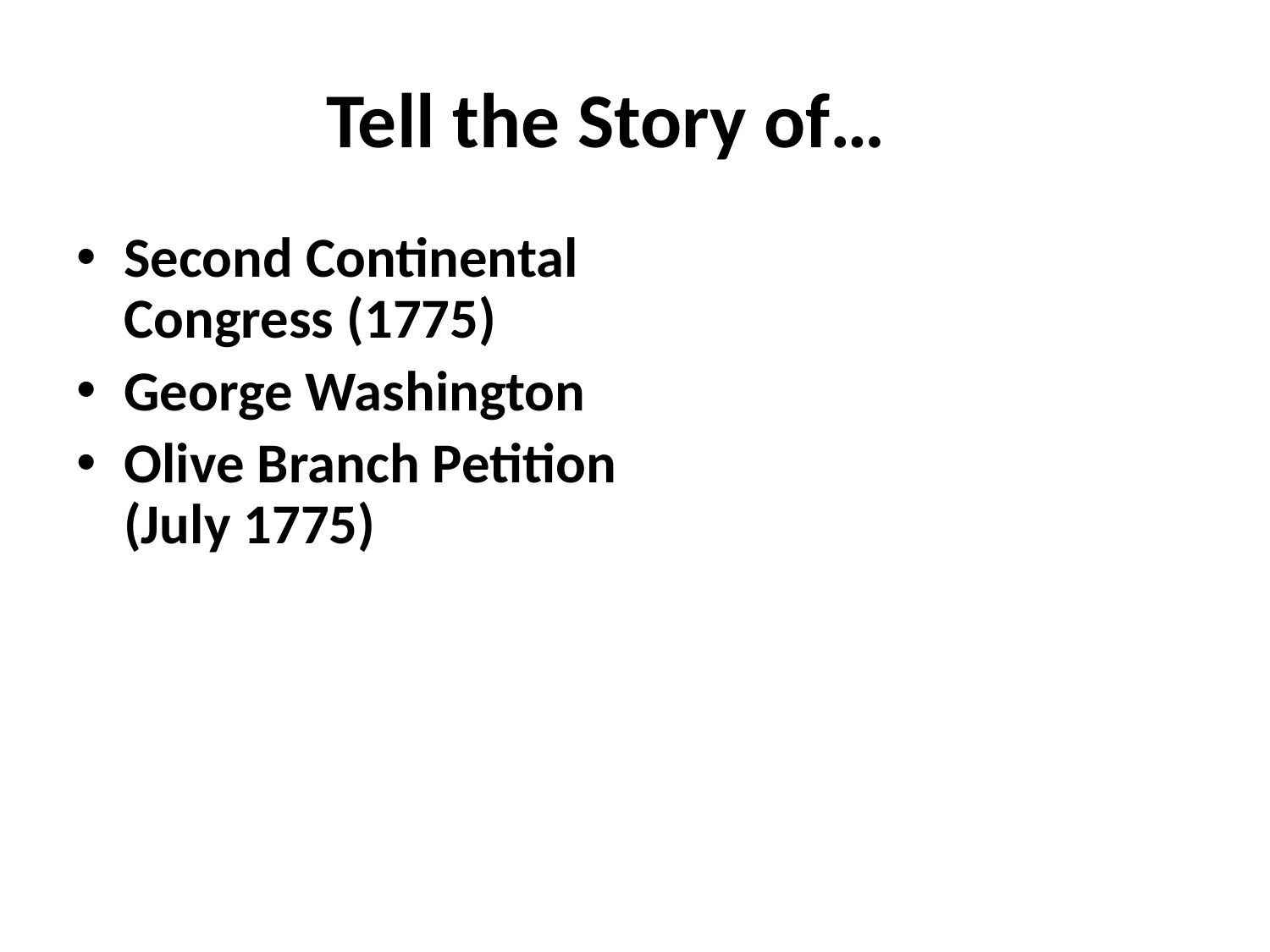

# Tell the Story of…
Second Continental Congress (1775)
George Washington
Olive Branch Petition (July 1775)